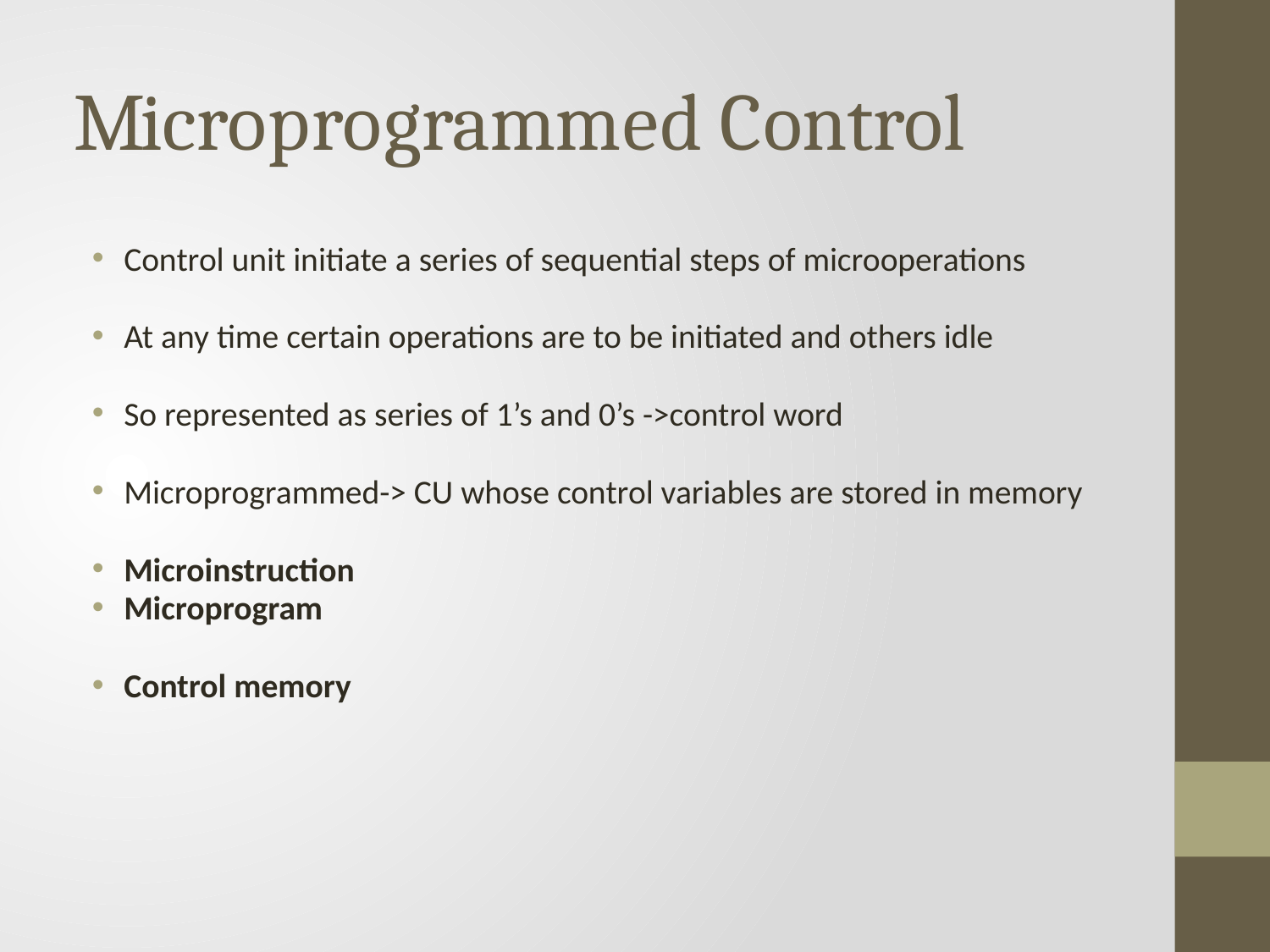

# Microprogrammed Control
Control unit initiate a series of sequential steps of microoperations

At any time certain operations are to be initiated and others idle

So represented as series of 1’s and 0’s ->control word

Microprogrammed-> CU whose control variables are stored in memory

Microinstruction
Microprogram

Control memory